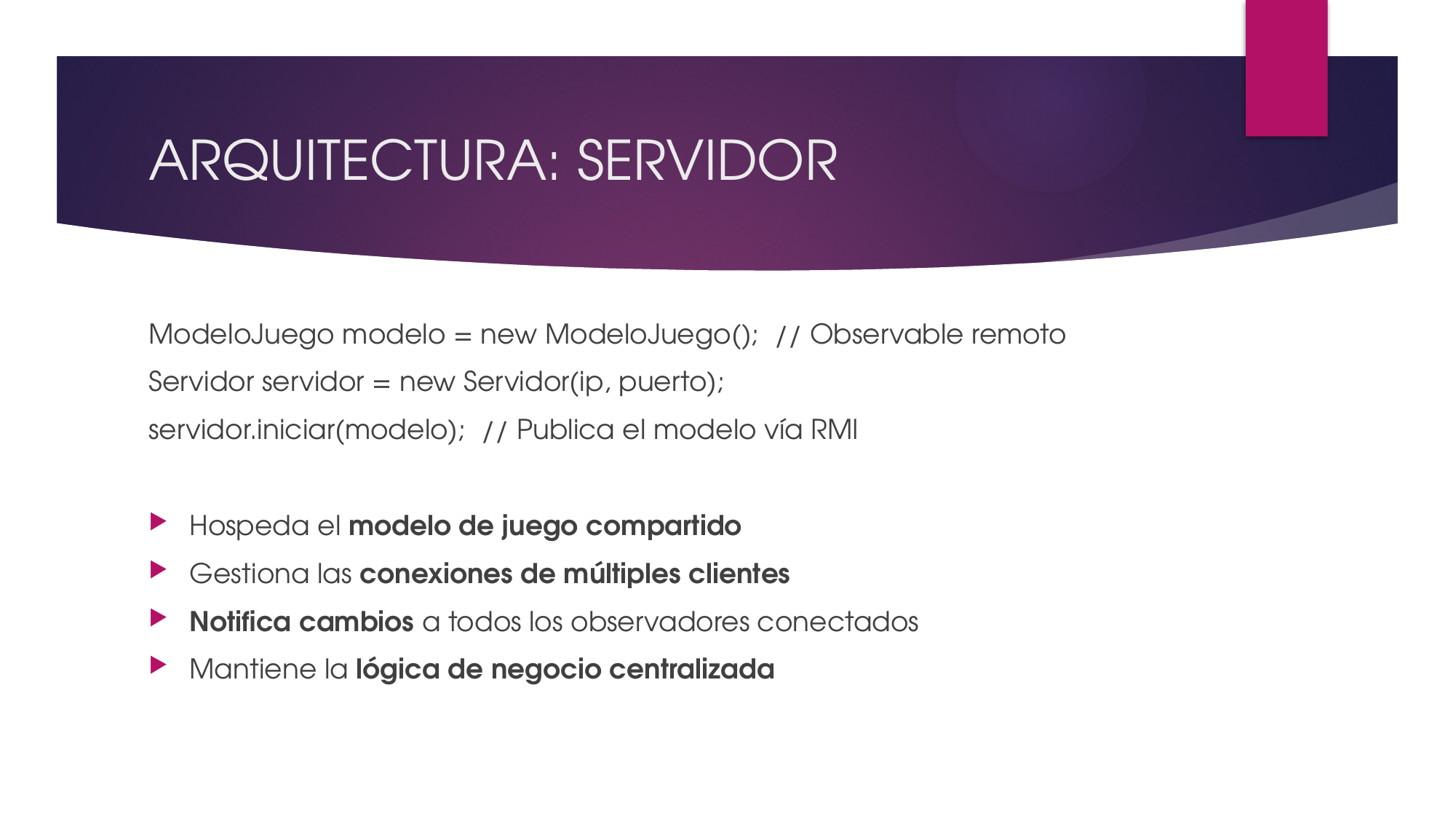

# ARQUITECTURA: SERVIDOR
ModeloJuego modelo = new ModeloJuego();  // Observable remoto
Servidor servidor = new Servidor(ip, puerto);
servidor.iniciar(modelo);  // Publica el modelo vía RMI

Hospeda el modelo de juego compartido
Gestiona las conexiones de múltiples clientes
Notifica cambios a todos los observadores conectados
Mantiene la lógica de negocio centralizada